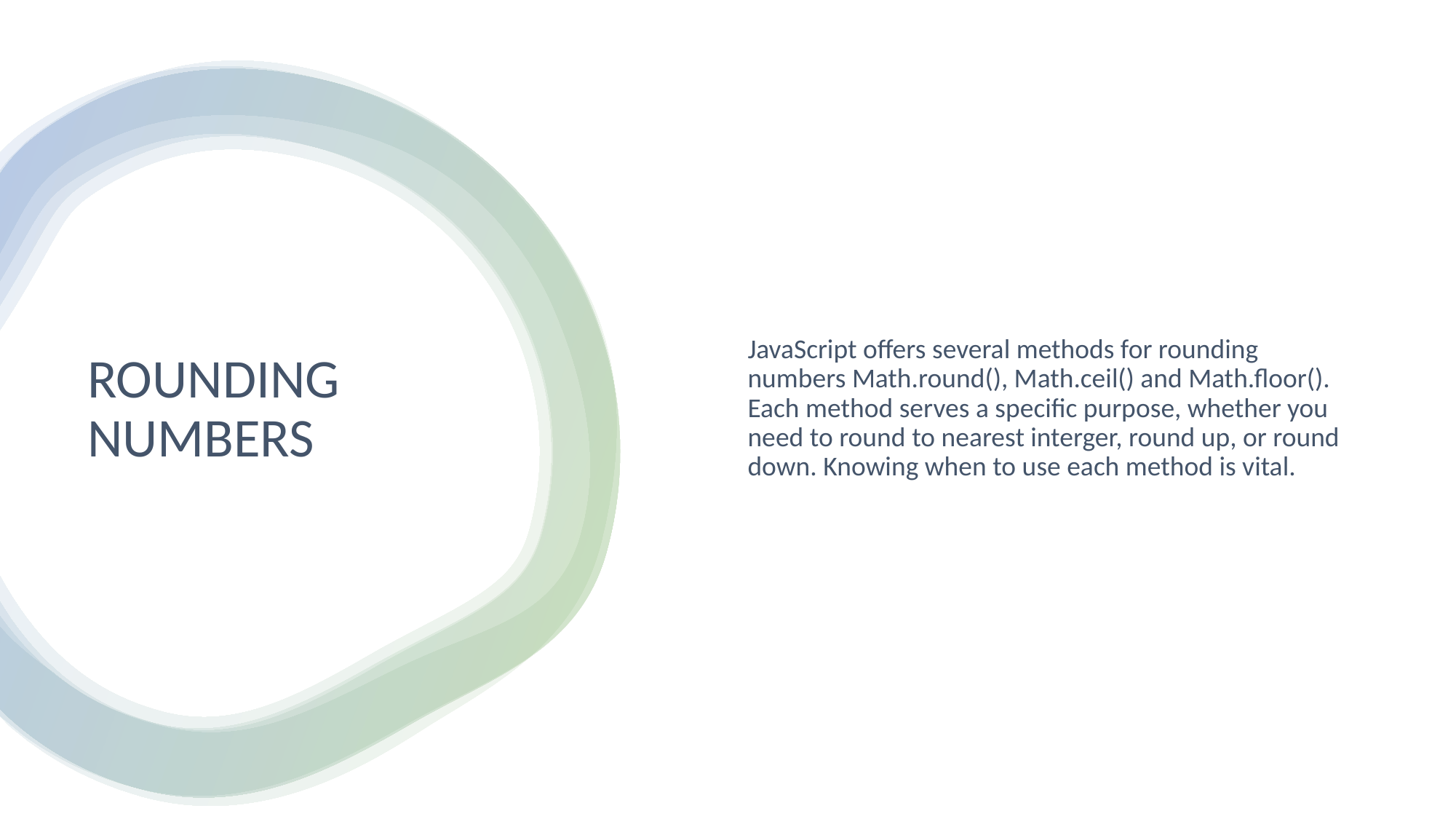

JavaScript offers several methods for rounding numbers Math.round(), Math.ceil() and Math.floor(). Each method serves a specific purpose, whether you need to round to nearest interger, round up, or round down. Knowing when to use each method is vital.
# ROUNDING NUMBERS